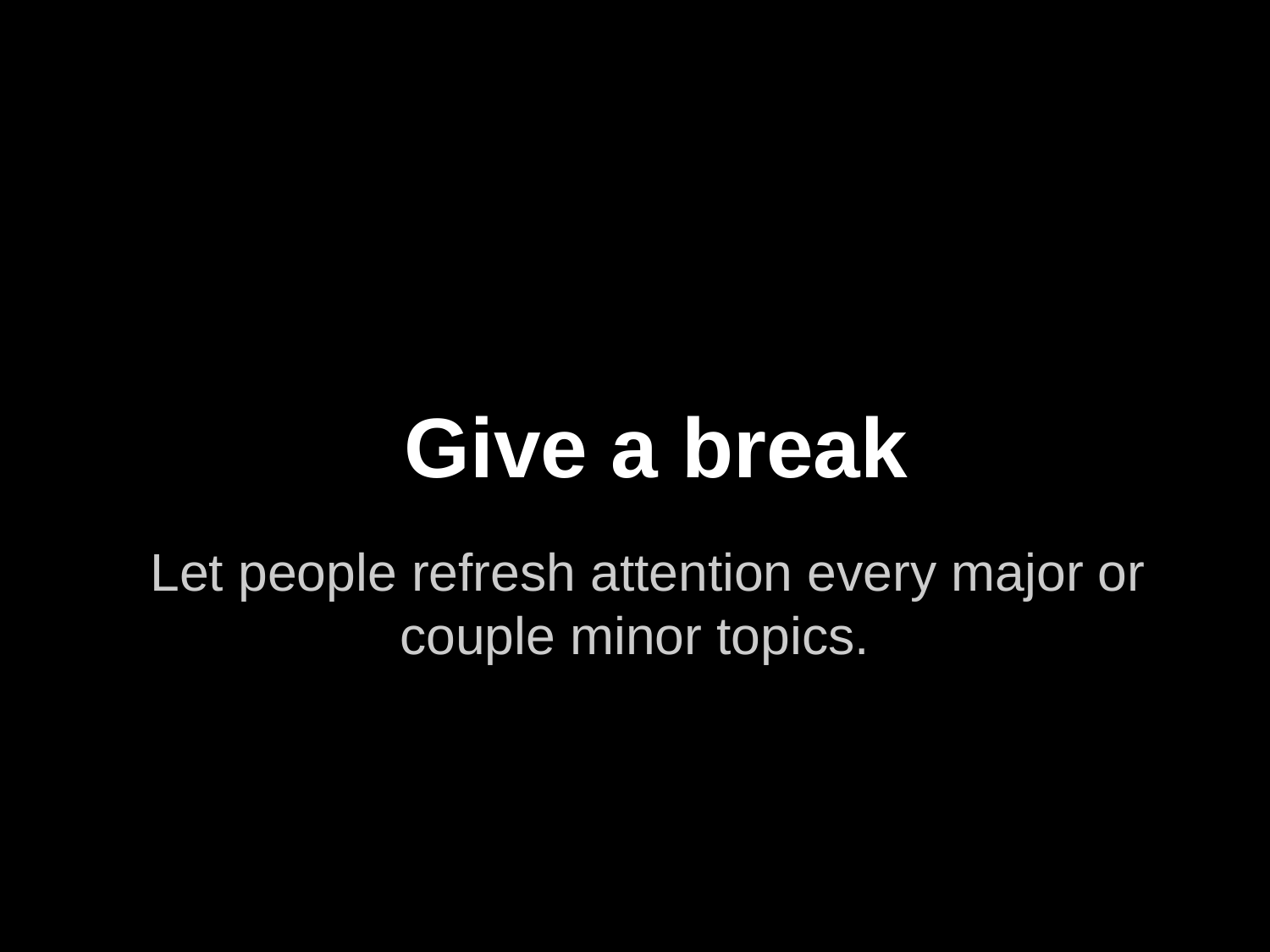

# Give a break
Let people refresh attention every major or couple minor topics.